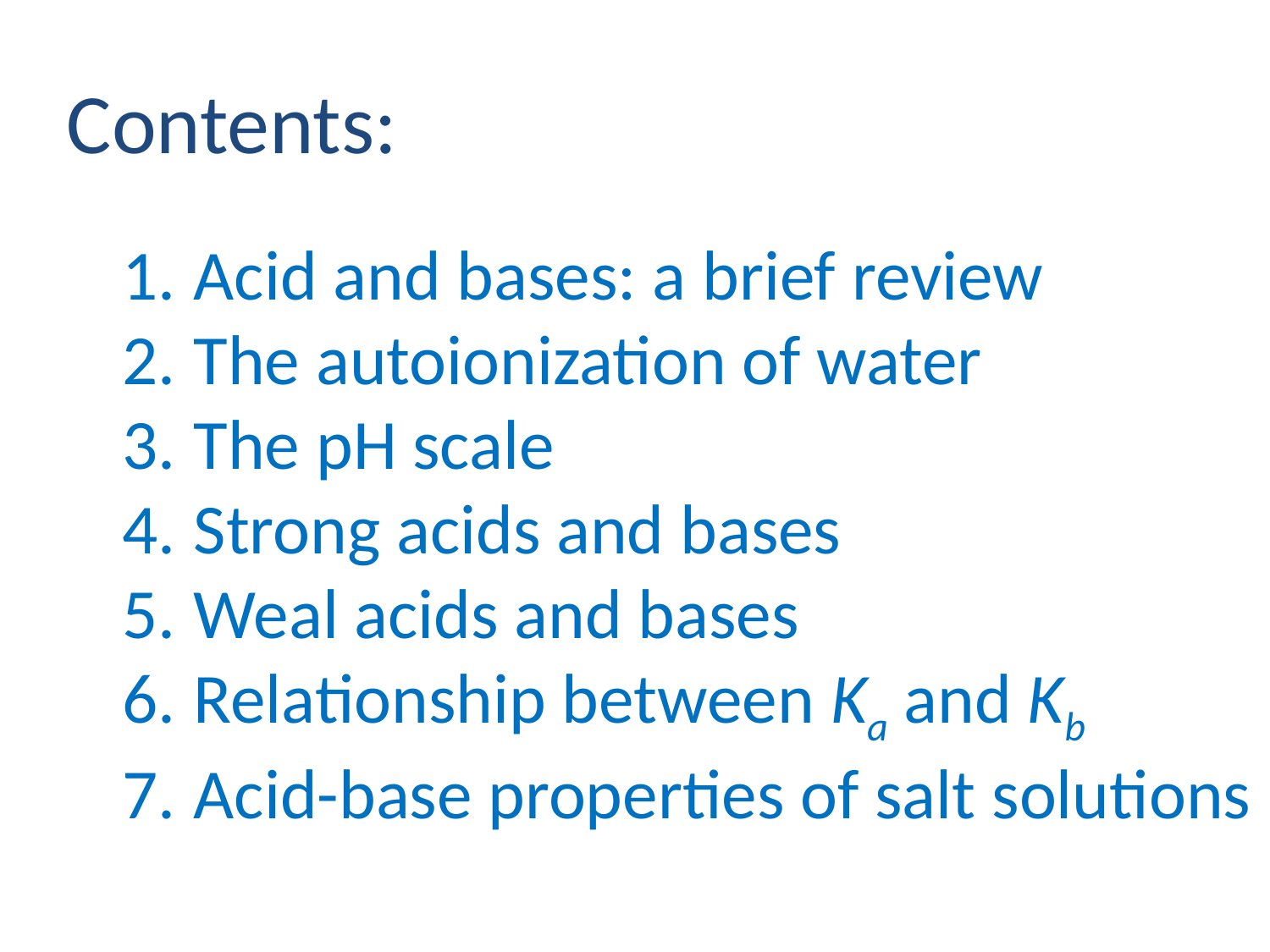

Contents:

Acid and bases: a brief review
The autoionization of water
The pH scale
Strong acids and bases
Weal acids and bases
Relationship between Ka and Kb
Acid-base properties of salt solutions